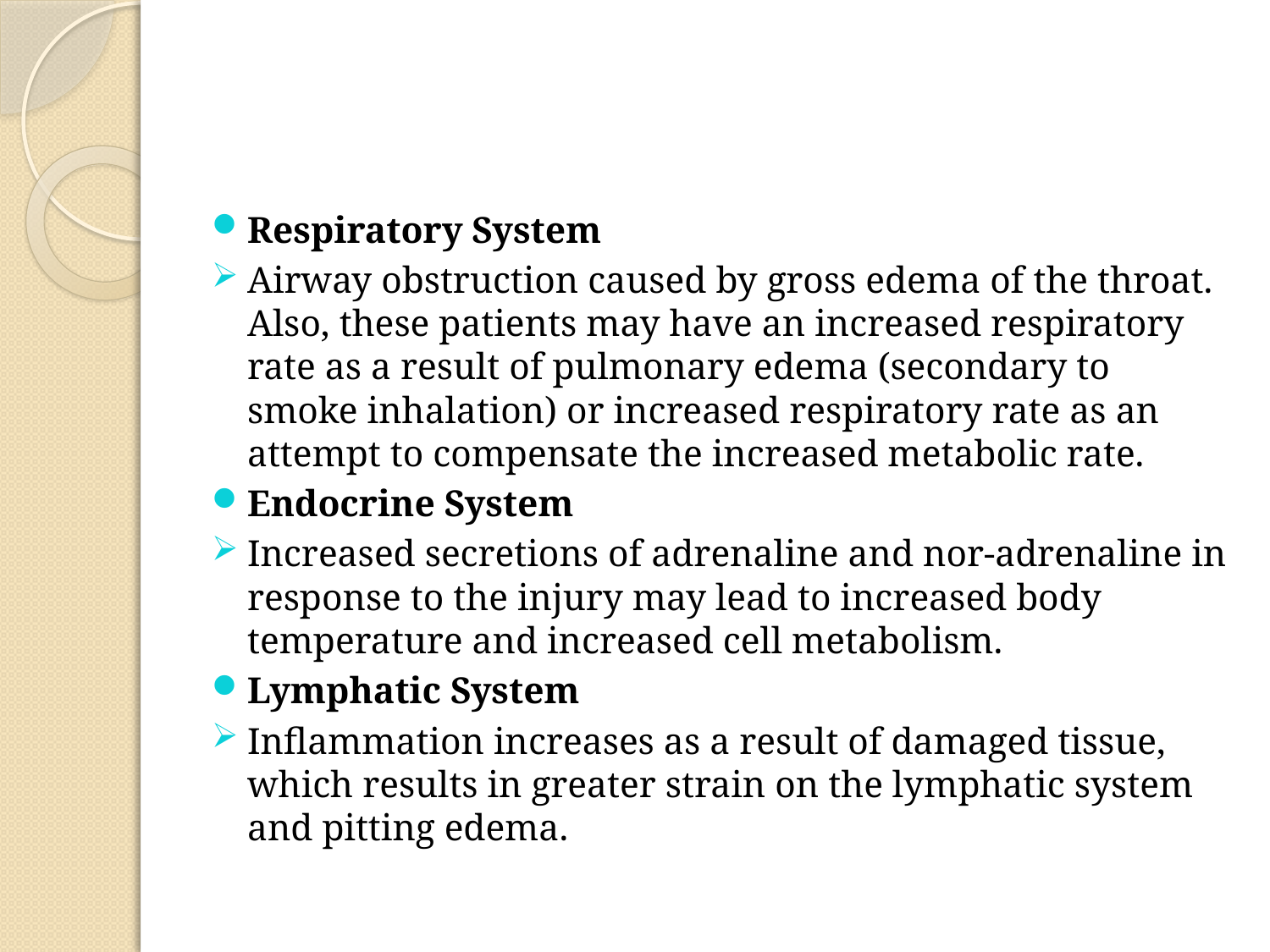

#
Respiratory System
Airway obstruction caused by gross edema of the throat. Also, these patients may have an increased respiratory rate as a result of pulmonary edema (secondary to smoke inhalation) or increased respiratory rate as an attempt to compensate the increased metabolic rate.
Endocrine System
Increased secretions of adrenaline and nor-adrenaline in response to the injury may lead to increased body temperature and increased cell metabolism.
Lymphatic System
Inflammation increases as a result of damaged tissue, which results in greater strain on the lymphatic system and pitting edema.